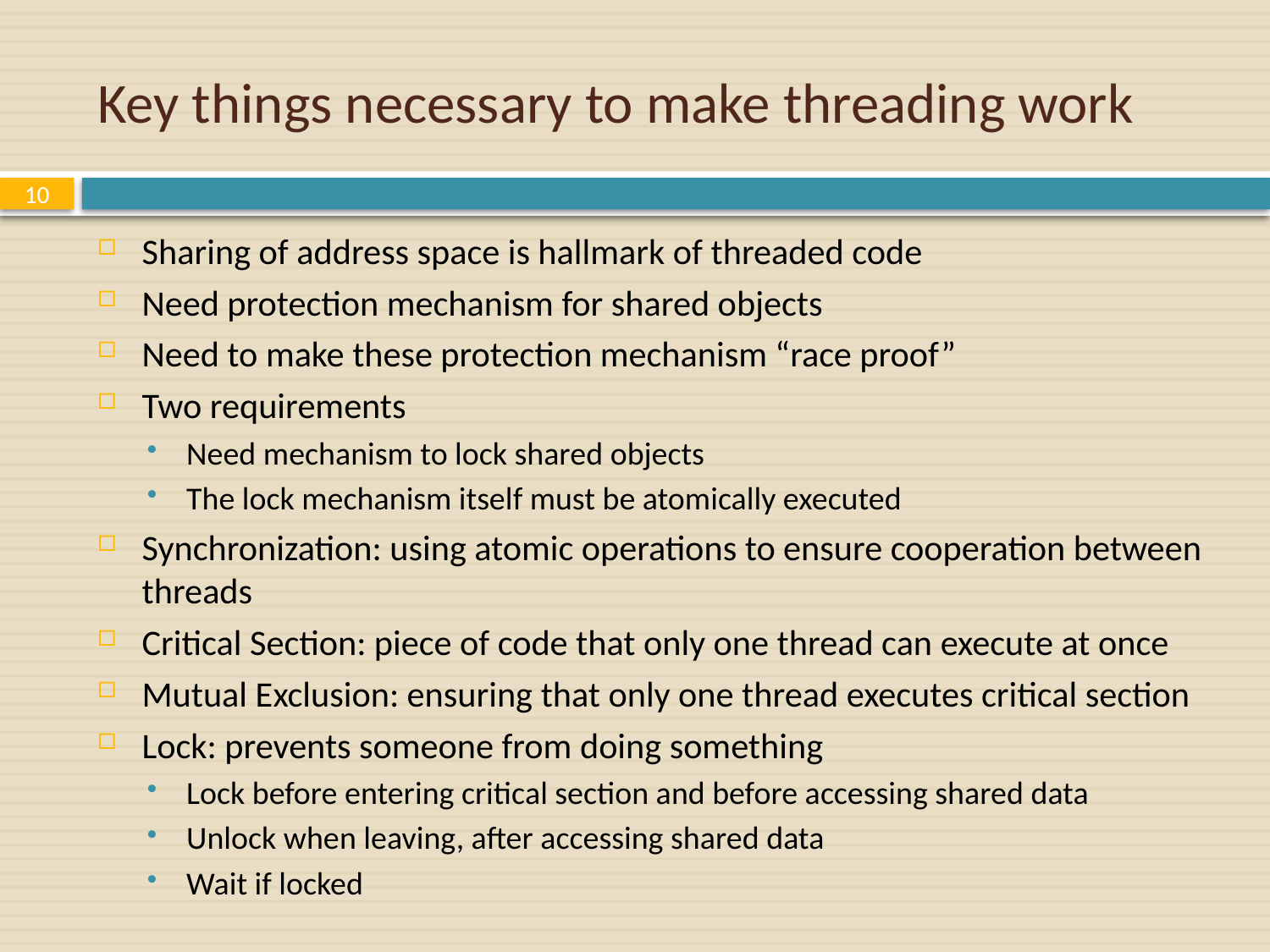

# Key things necessary to make threading work
10
Sharing of address space is hallmark of threaded code
Need protection mechanism for shared objects
Need to make these protection mechanism “race proof”
Two requirements
Need mechanism to lock shared objects
The lock mechanism itself must be atomically executed
Synchronization: using atomic operations to ensure cooperation between threads
Critical Section: piece of code that only one thread can execute at once
Mutual Exclusion: ensuring that only one thread executes critical section
Lock: prevents someone from doing something
Lock before entering critical section and before accessing shared data
Unlock when leaving, after accessing shared data
Wait if locked